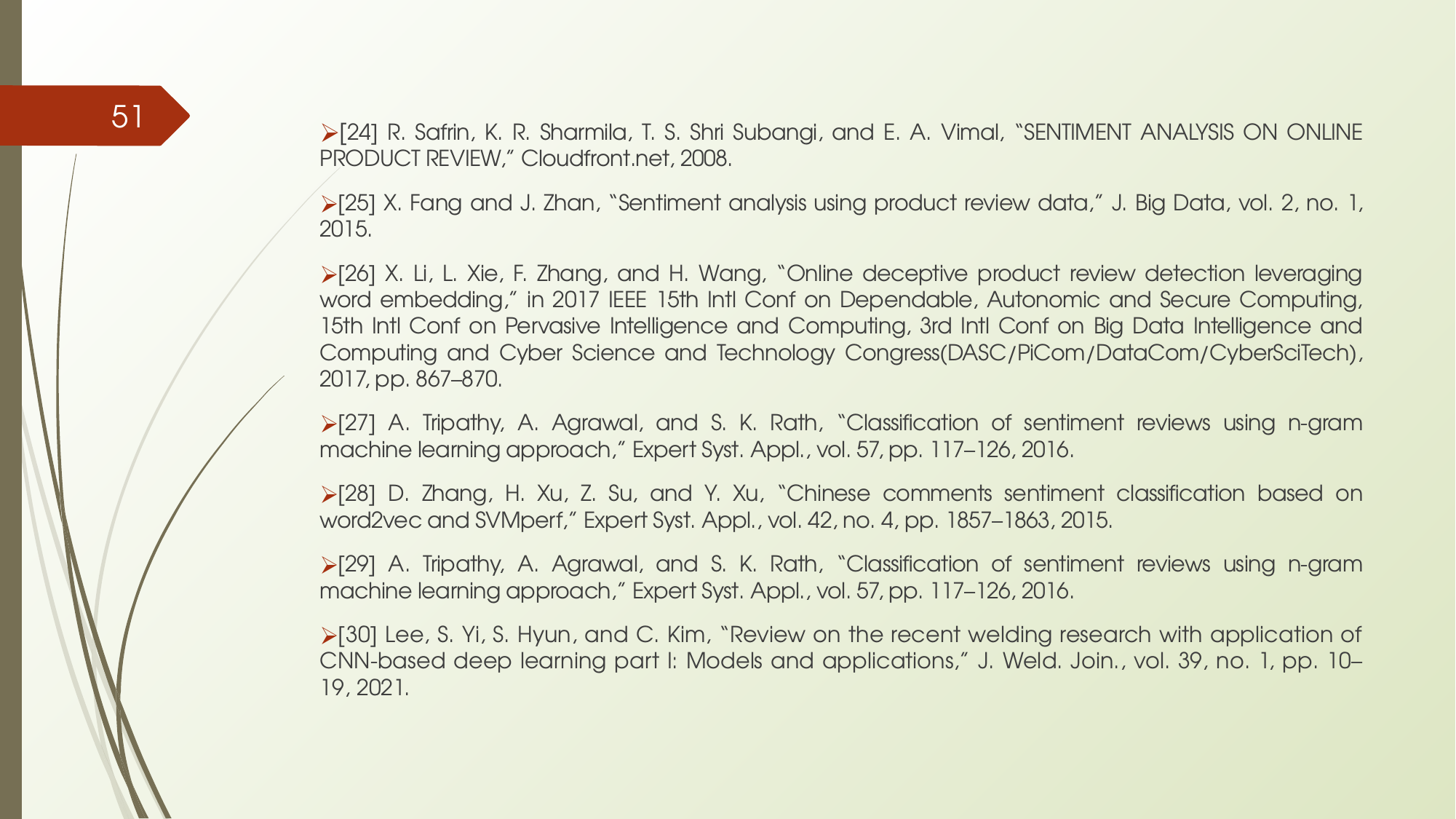

51
[24] R. Safrin, K. R. Sharmila, T. S. Shri Subangi, and E. A. Vimal, “SENTIMENT ANALYSIS ON ONLINE PRODUCT REVIEW,” Cloudfront.net, 2008.
[25] X. Fang and J. Zhan, “Sentiment analysis using product review data,” J. Big Data, vol. 2, no. 1, 2015.
[26] X. Li, L. Xie, F. Zhang, and H. Wang, “Online deceptive product review detection leveraging word embedding,” in 2017 IEEE 15th Intl Conf on Dependable, Autonomic and Secure Computing, 15th Intl Conf on Pervasive Intelligence and Computing, 3rd Intl Conf on Big Data Intelligence and Computing and Cyber Science and Technology Congress(DASC/PiCom/DataCom/CyberSciTech), 2017, pp. 867–870.
[27] A. Tripathy, A. Agrawal, and S. K. Rath, “Classification of sentiment reviews using n-gram machine learning approach,” Expert Syst. Appl., vol. 57, pp. 117–126, 2016.
[28] D. Zhang, H. Xu, Z. Su, and Y. Xu, “Chinese comments sentiment classification based on word2vec and SVMperf,” Expert Syst. Appl., vol. 42, no. 4, pp. 1857–1863, 2015.
[29] A. Tripathy, A. Agrawal, and S. K. Rath, “Classification of sentiment reviews using n-gram machine learning approach,” Expert Syst. Appl., vol. 57, pp. 117–126, 2016.
[30] Lee, S. Yi, S. Hyun, and C. Kim, “Review on the recent welding research with application of CNN-based deep learning part I: Models and applications,” J. Weld. Join., vol. 39, no. 1, pp. 10–19, 2021.